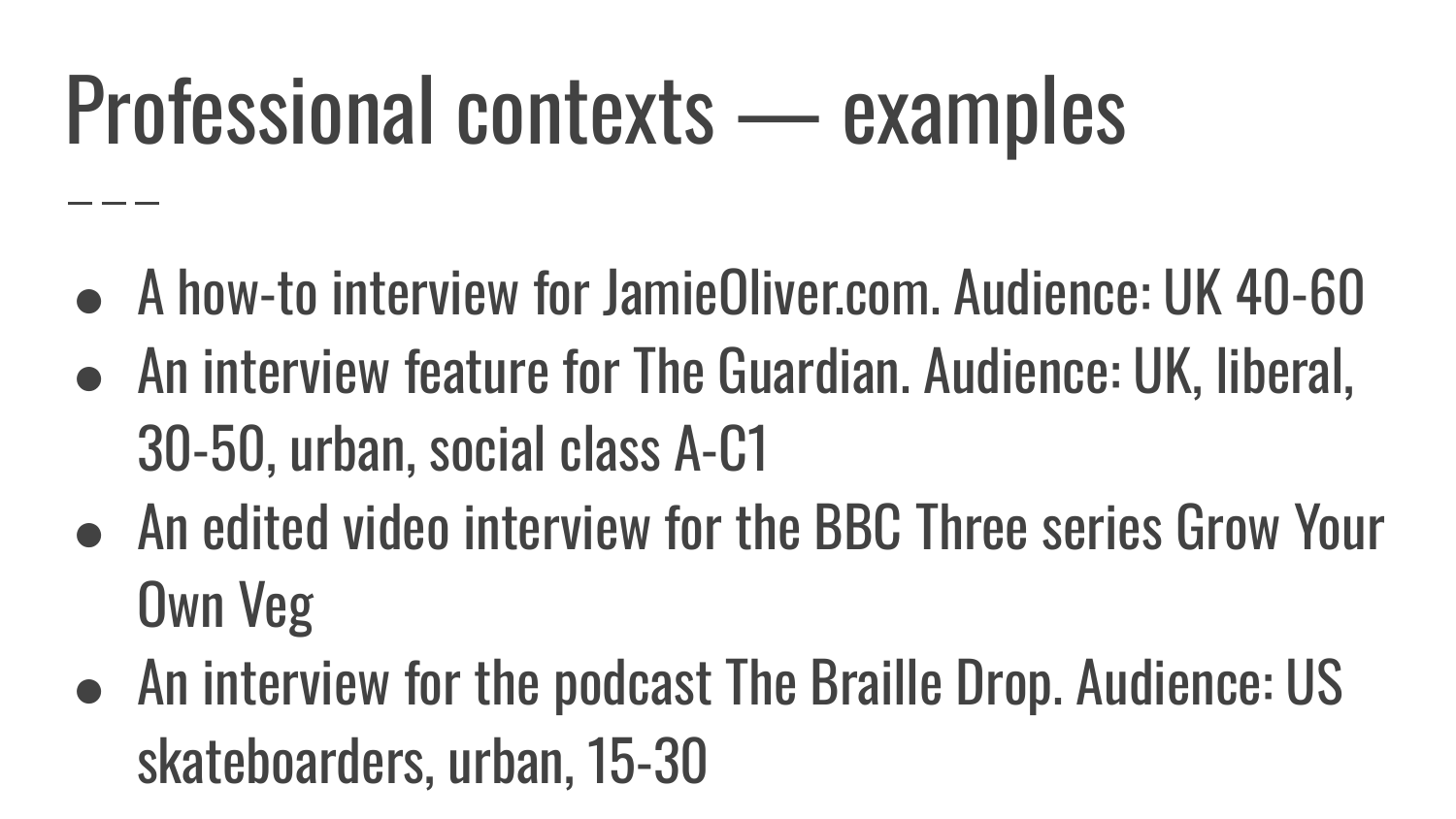

# Professional contexts — examples
A how-to interview for JamieOliver.com. Audience: UK 40-60
An interview feature for The Guardian. Audience: UK, liberal, 30-50, urban, social class A-C1
An edited video interview for the BBC Three series Grow Your Own Veg
An interview for the podcast The Braille Drop. Audience: US skateboarders, urban, 15-30